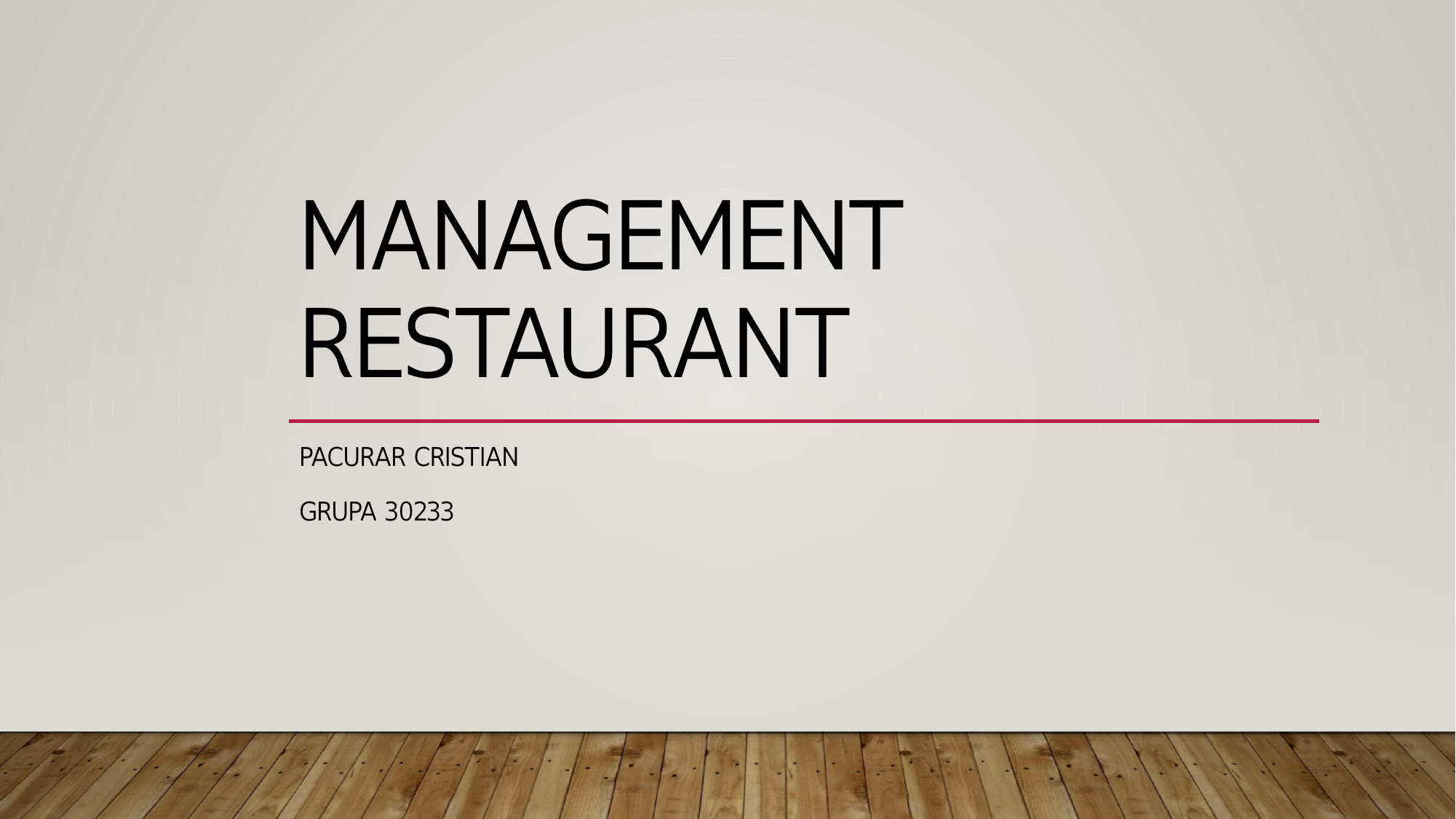

# Management Restaurant
Pacurar Cristian
Grupa 30233